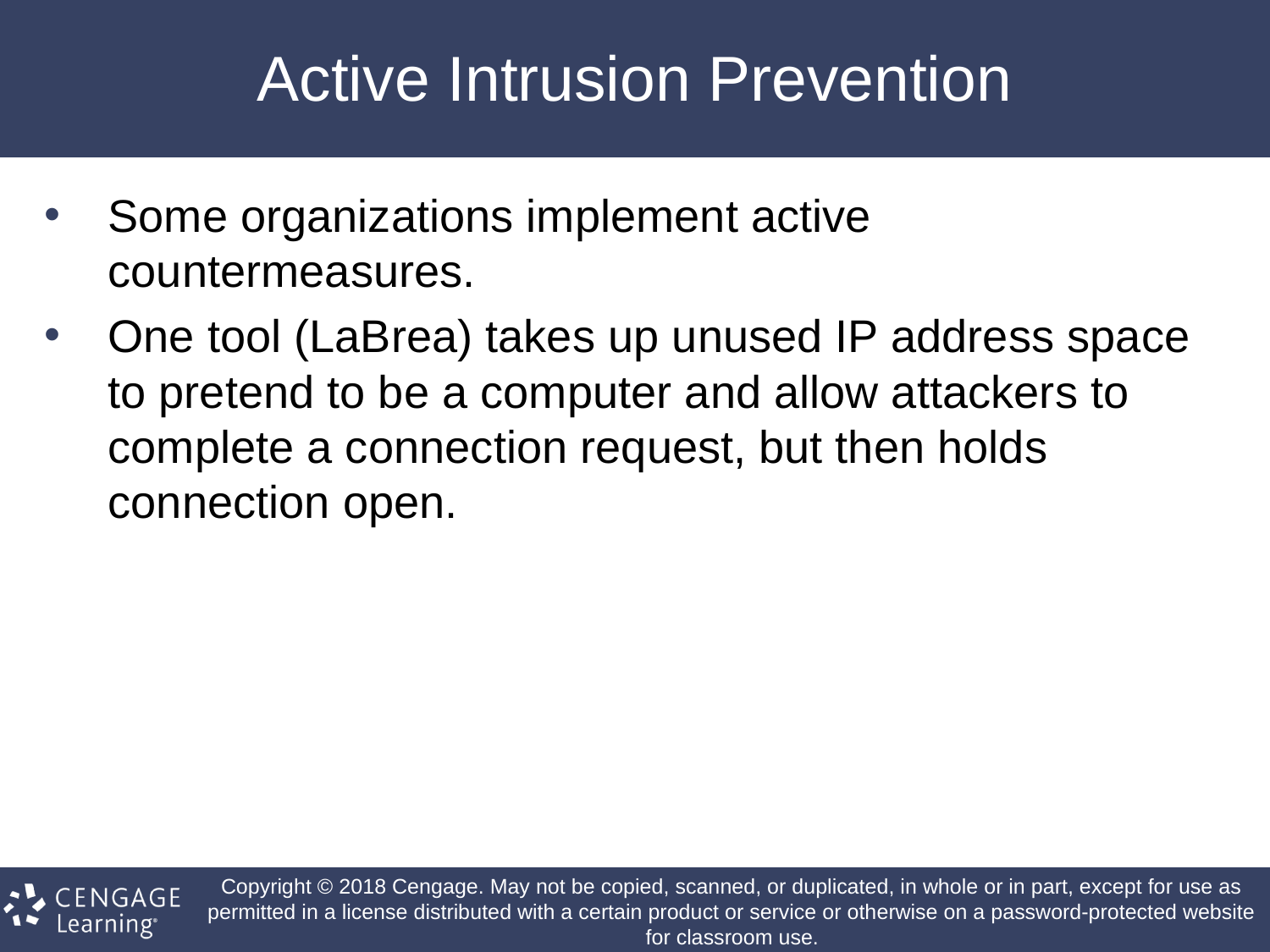

# Active Intrusion Prevention
Some organizations implement active countermeasures.
One tool (LaBrea) takes up unused IP address space to pretend to be a computer and allow attackers to complete a connection request, but then holds connection open.